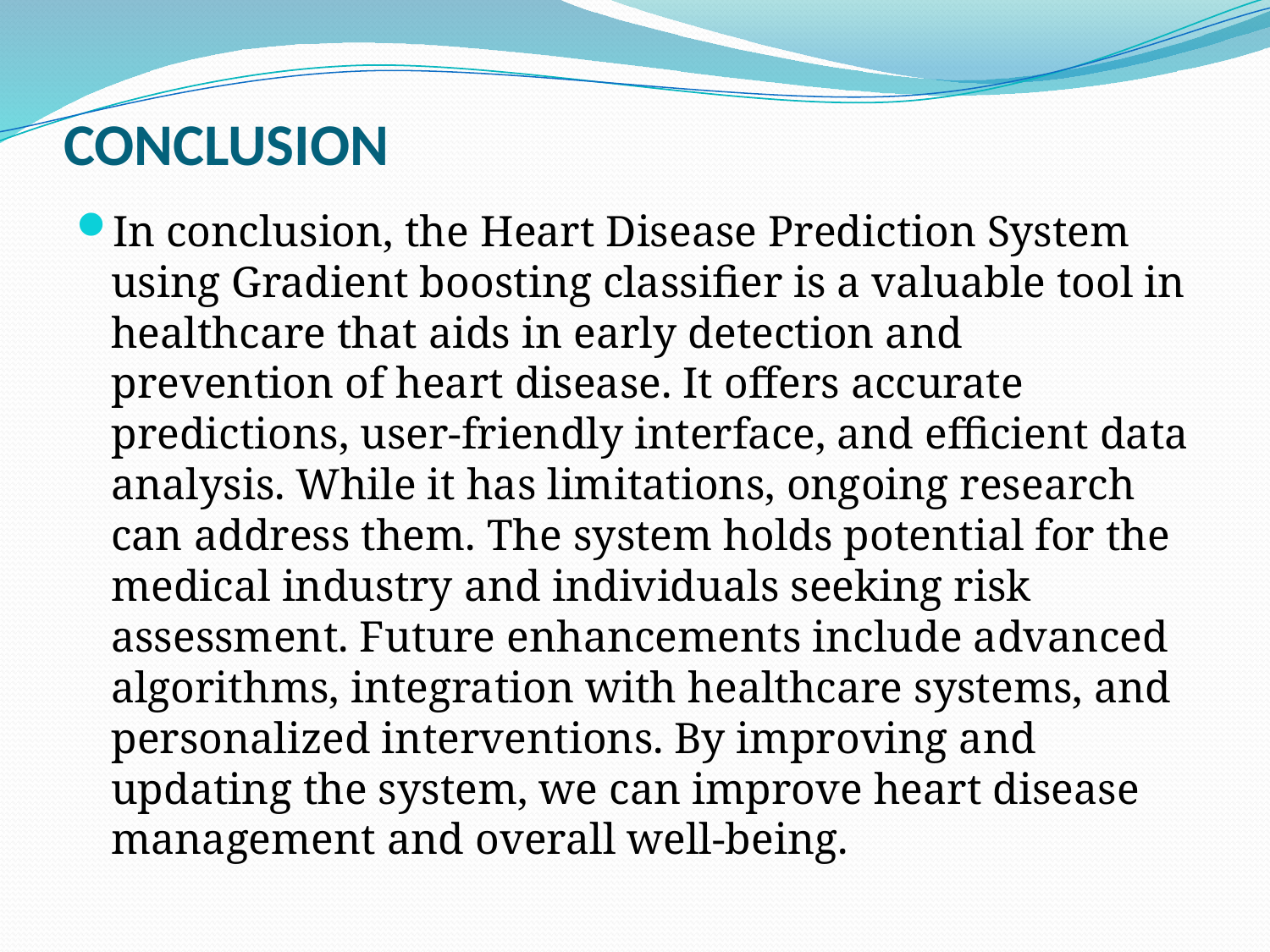

# CONCLUSION

In conclusion, the Heart Disease Prediction System using Gradient boosting classifier is a valuable tool in healthcare that aids in early detection and prevention of heart disease. It offers accurate predictions, user-friendly interface, and efficient data analysis. While it has limitations, ongoing research can address them. The system holds potential for the medical industry and individuals seeking risk assessment. Future enhancements include advanced algorithms, integration with healthcare systems, and personalized interventions. By improving and updating the system, we can improve heart disease management and overall well-being.